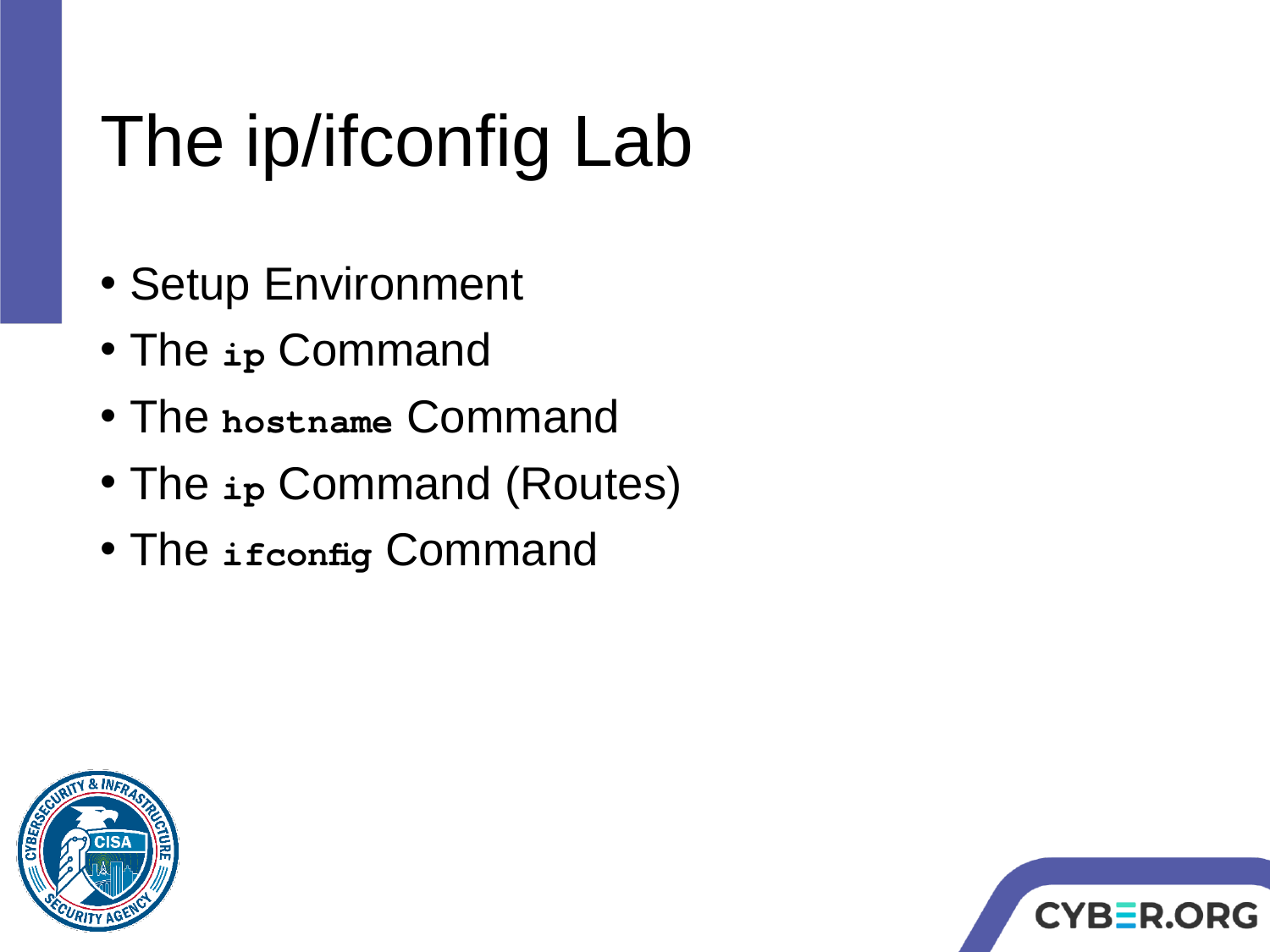

# The ip/ifconfig Lab
Setup Environment
The ip Command
The hostname Command
The ip Command (Routes)
The ifconfig Command